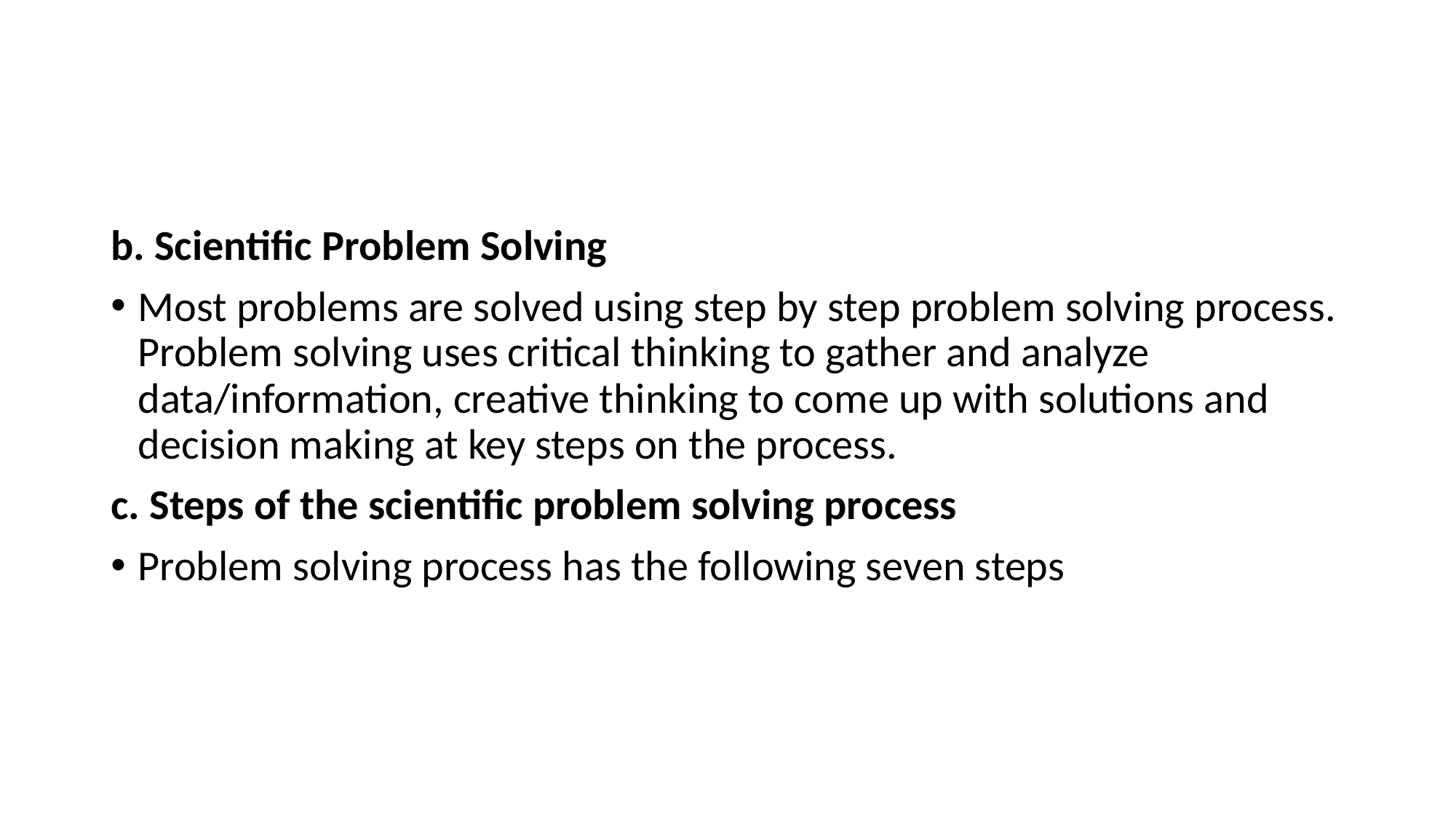

#
b. Scientific Problem Solving
Most problems are solved using step by step problem solving process. Problem solving uses critical thinking to gather and analyze data/information, creative thinking to come up with solutions and decision making at key steps on the process.
c. Steps of the scientific problem solving process
Problem solving process has the following seven steps